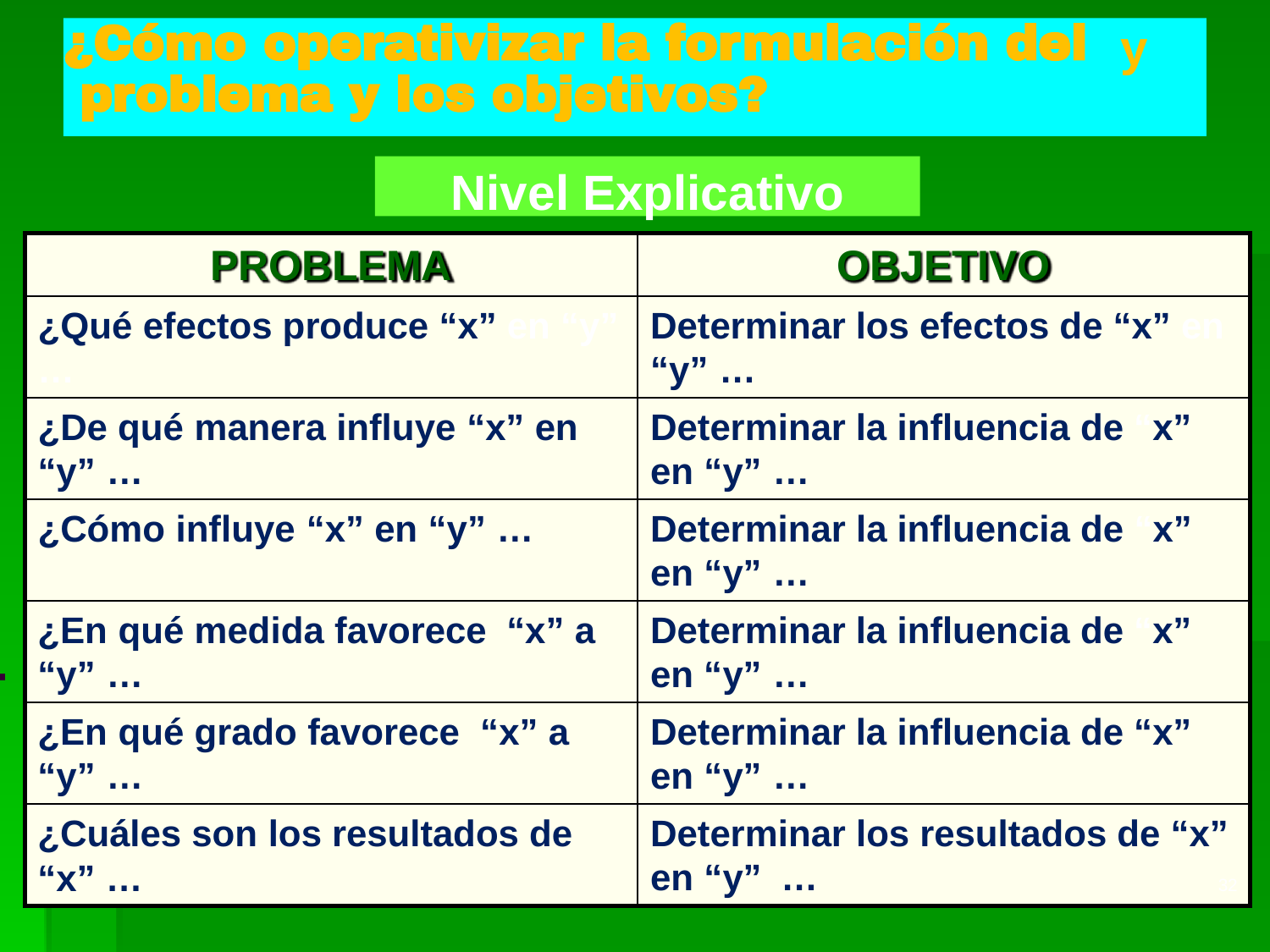

¿Cómo operativizar la formulación del         problema y los objetivos?
y

Nivel Explicativo

PROBLEMA
OBJETIVO

¿Qué
efectos produce “x”
en “y”
Determinar
“y” …
los efectos de “x”
en
…

¿De qué manera influye “x” en
“y” …
Determinar
en “y” …
la
influencia
de
“x”

¿Cómo influye “x” en “y” …
Determinar
en “y” …
la
influencia
de
“x”

¿En qué
“y” …
medida favorece	“x”
a
Determinar
en “y” …
la
influencia
de
“x”

¿En qué
“y” …
grado favorece	“x” a
Determinar
en “y” …
la
influencia
de
“x”

¿Cuáles
“x” …
son los resultados de
Determinar
en “y”	…
los resultados de “x”

32